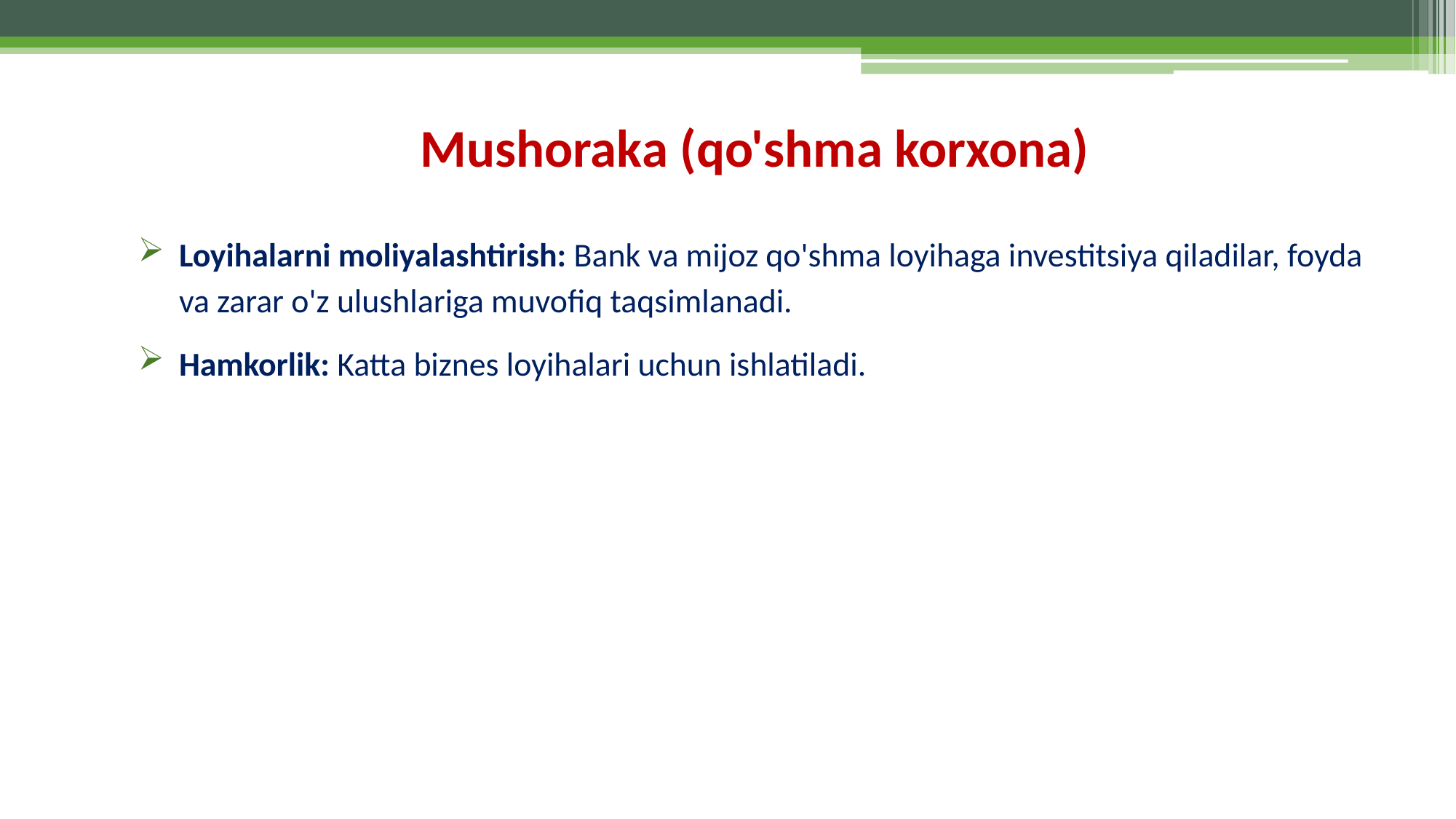

# Mushoraka (qo'shma korxona)
Loyihalarni moliyalashtirish: Bank va mijoz qo'shma loyihaga investitsiya qiladilar, foyda va zarar o'z ulushlariga muvofiq taqsimlanadi.
Hamkorlik: Katta biznes loyihalari uchun ishlatiladi.